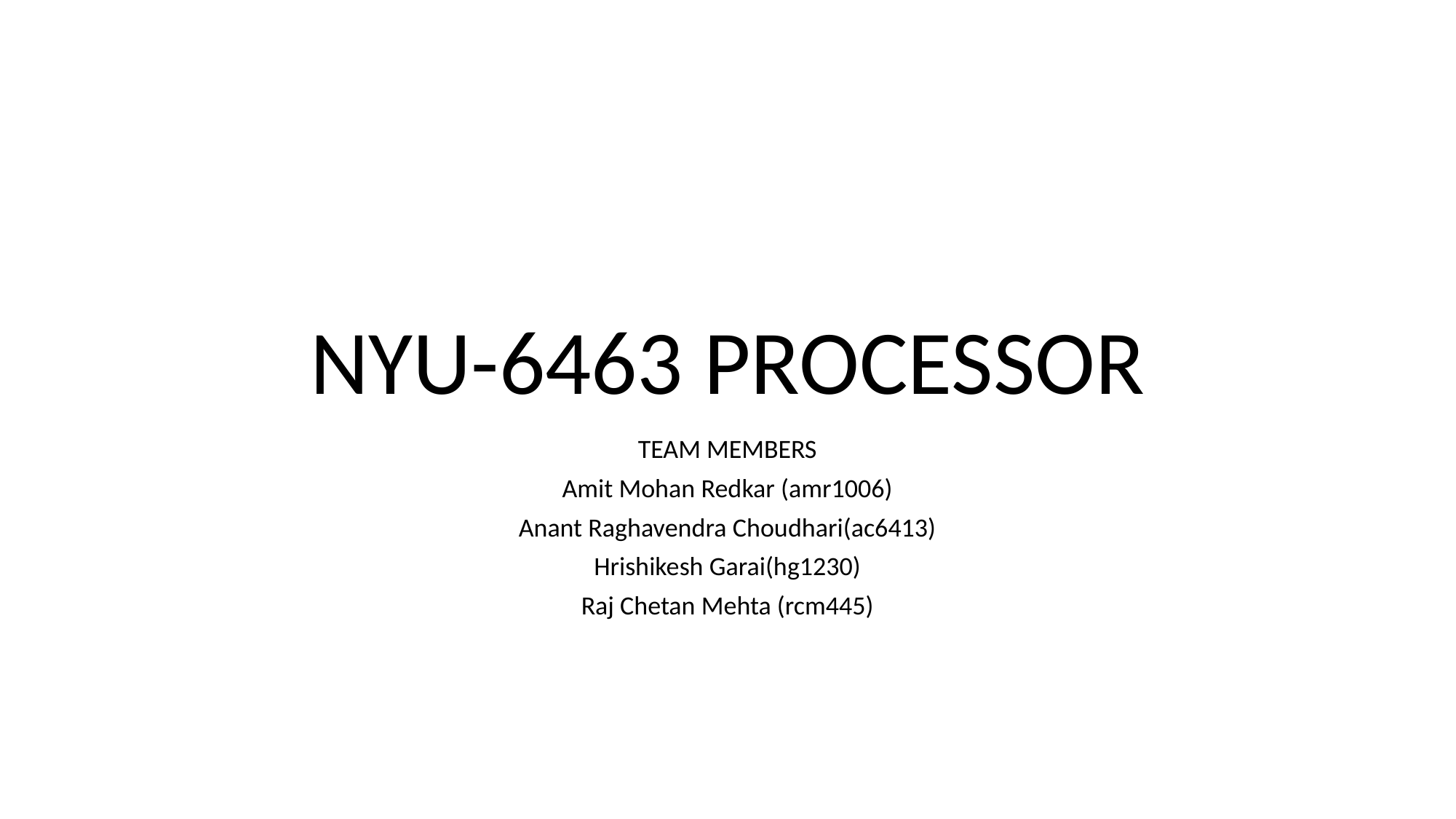

# NYU-6463 PROCESSOR
TEAM MEMBERS
Amit Mohan Redkar (amr1006)
Anant Raghavendra Choudhari(ac6413)
Hrishikesh Garai(hg1230)
Raj Chetan Mehta (rcm445)